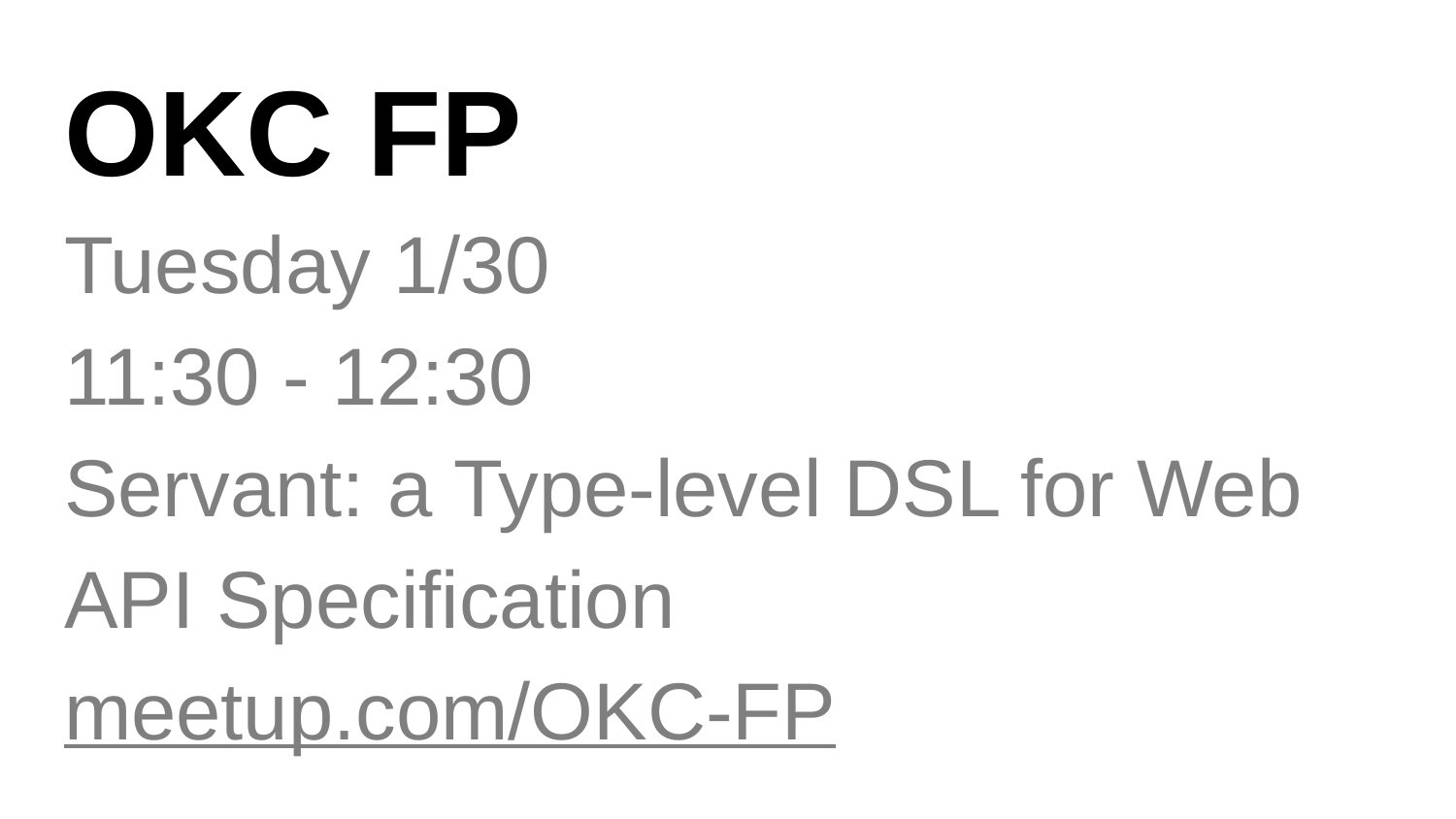

# OKC FP
Tuesday 1/30
11:30 - 12:30
Servant: a Type-level DSL for Web API Specification
meetup.com/OKC-FP